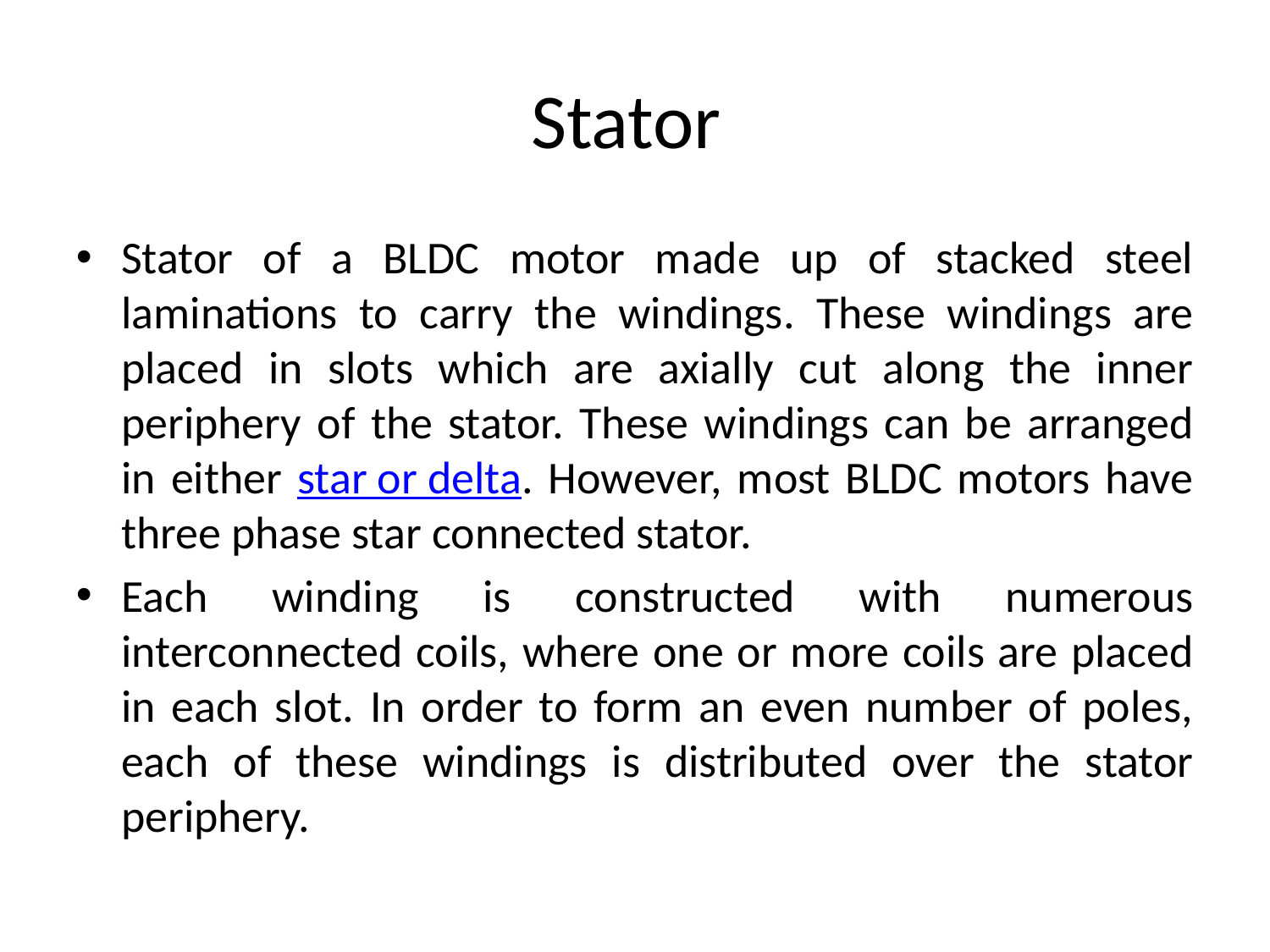

# Stator
Stator of a BLDC motor made up of stacked steel laminations to carry the windings. These windings are placed in slots which are axially cut along the inner periphery of the stator. These windings can be arranged in either star or delta. However, most BLDC motors have three phase star connected stator.
Each winding is constructed with numerous interconnected coils, where one or more coils are placed in each slot. In order to form an even number of poles, each of these windings is distributed over the stator periphery.